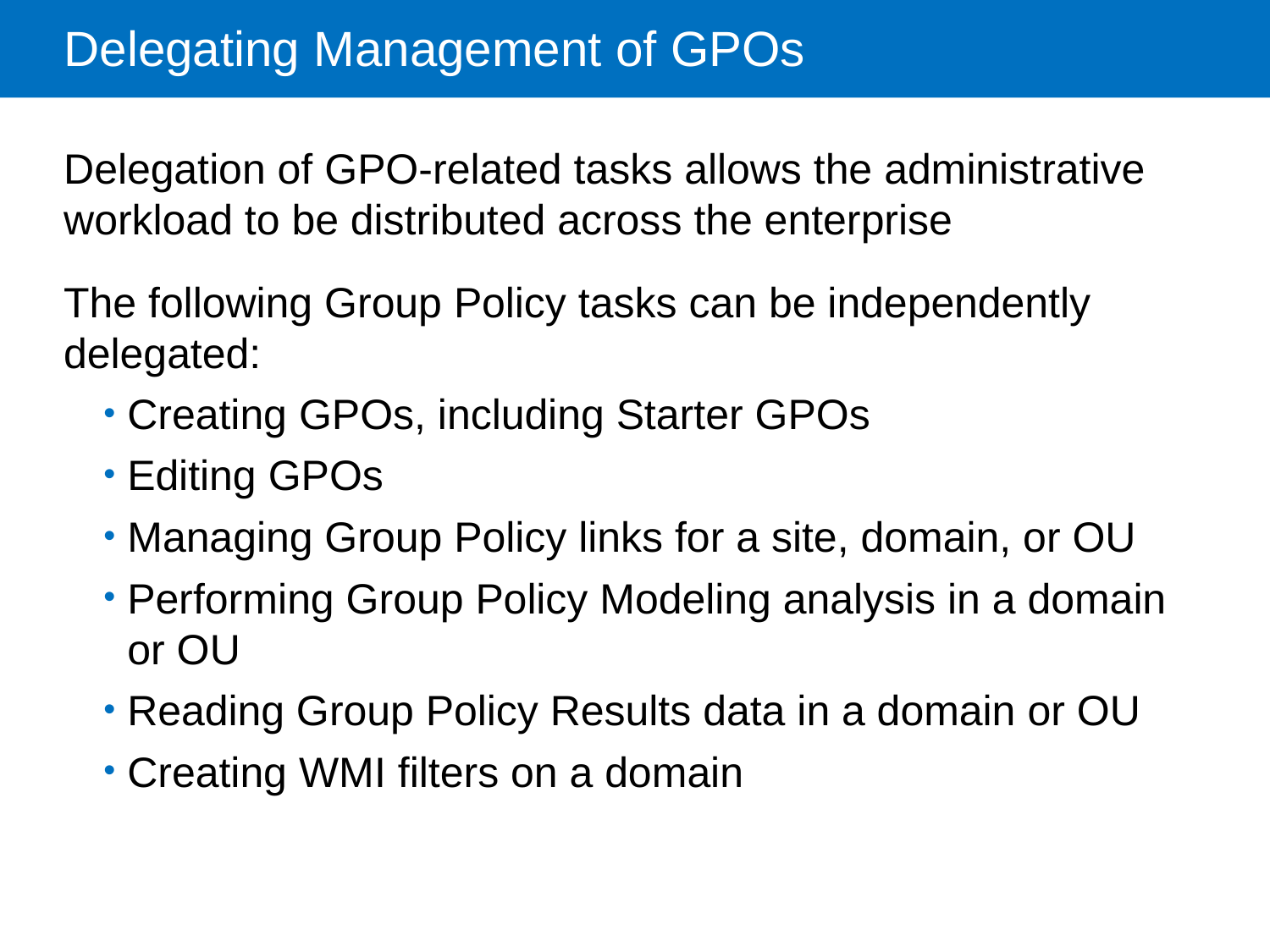

# Delegating Management of GPOs
Delegation of GPO-related tasks allows the administrative workload to be distributed across the enterprise
The following Group Policy tasks can be independently delegated:
Creating GPOs, including Starter GPOs
Editing GPOs
Managing Group Policy links for a site, domain, or OU
Performing Group Policy Modeling analysis in a domain or OU
Reading Group Policy Results data in a domain or OU
Creating WMI filters on a domain